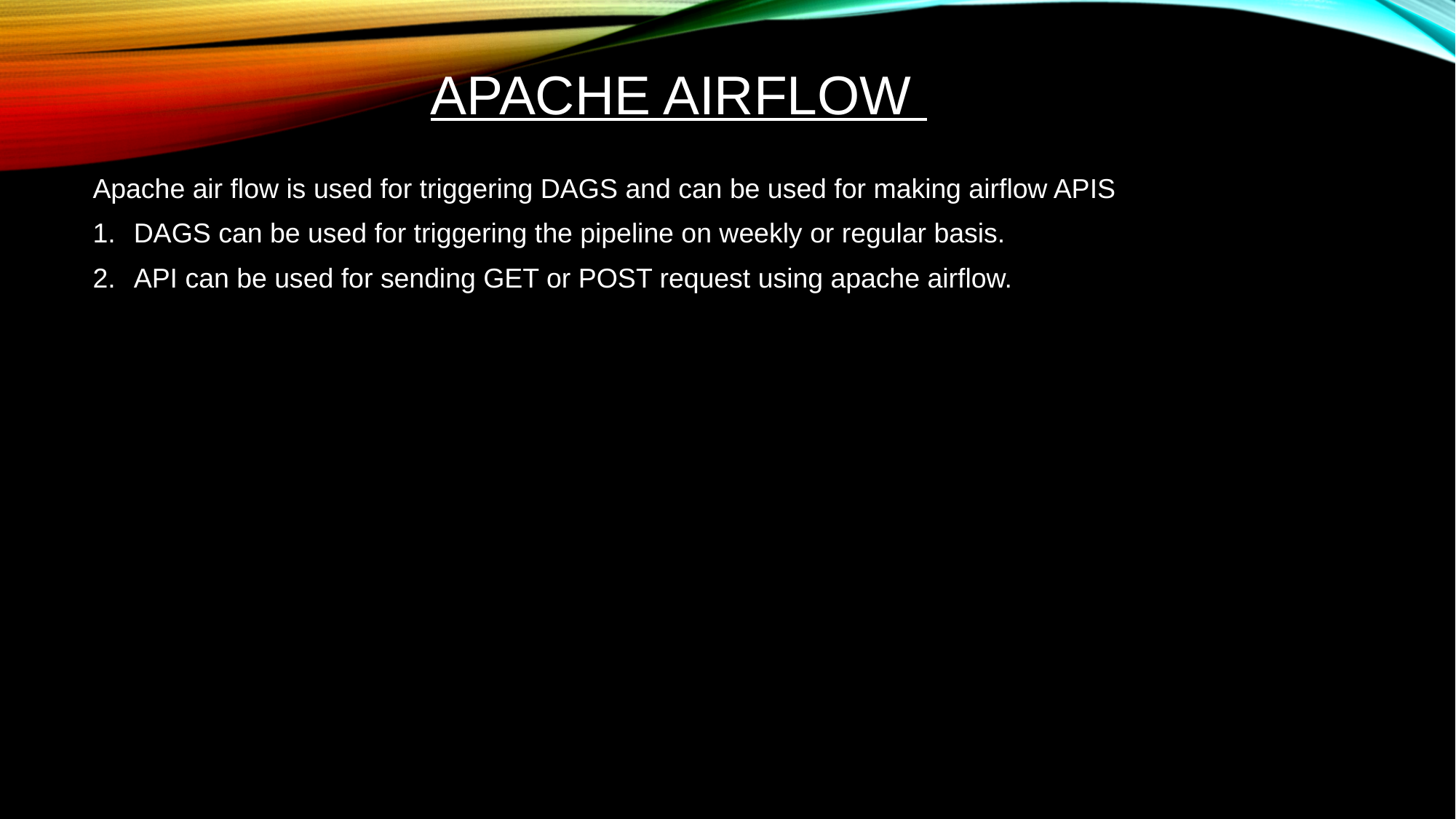

# APACHE AIRFLOW
Apache air flow is used for triggering DAGS and can be used for making airflow APIS
DAGS can be used for triggering the pipeline on weekly or regular basis.
API can be used for sending GET or POST request using apache airflow.